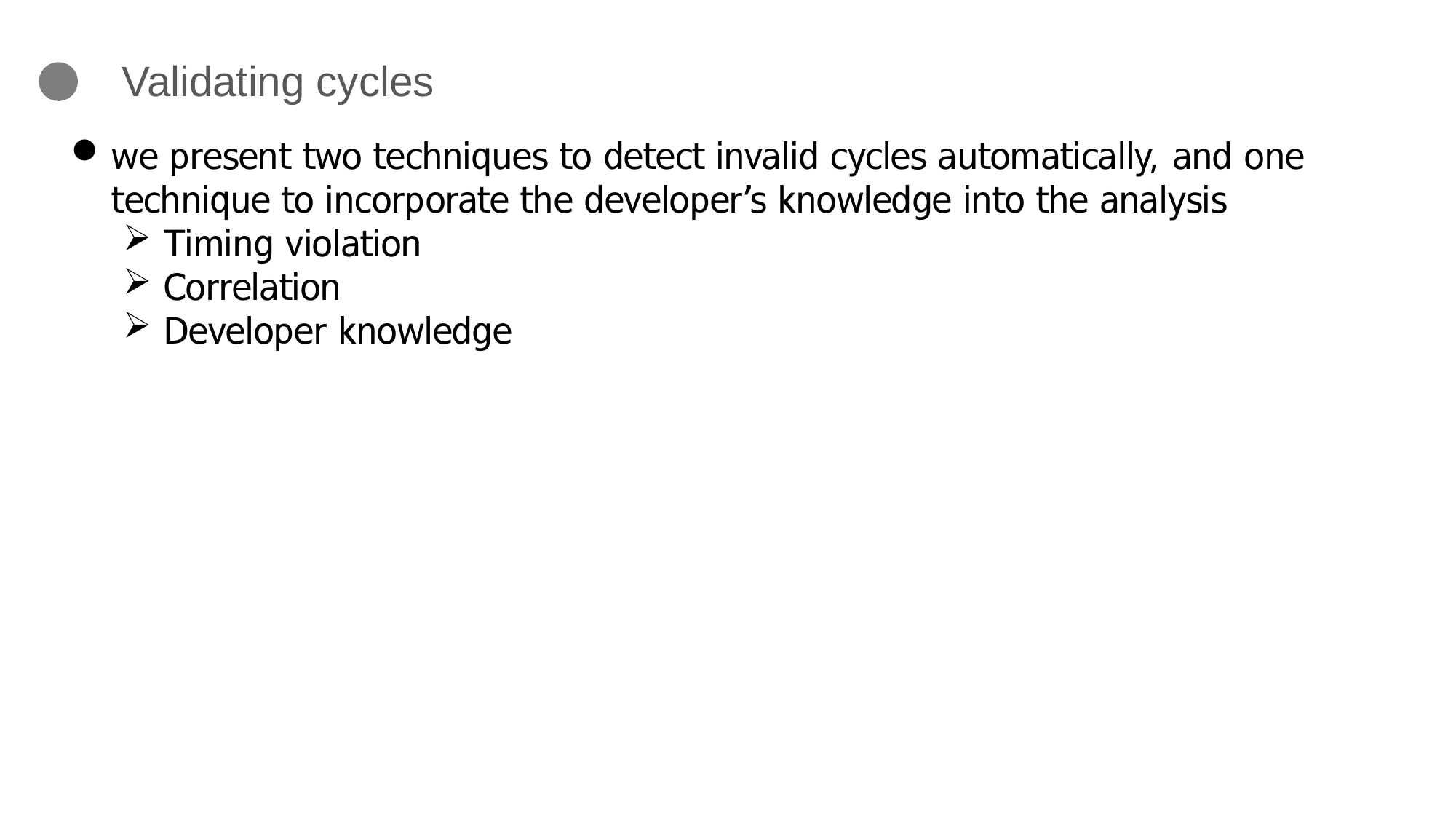

# Validating cycles
we present two techniques to detect invalid cycles automatically, and one technique to incorporate the developer’s knowledge into the analysis
Timing violation
Correlation
Developer knowledge
19